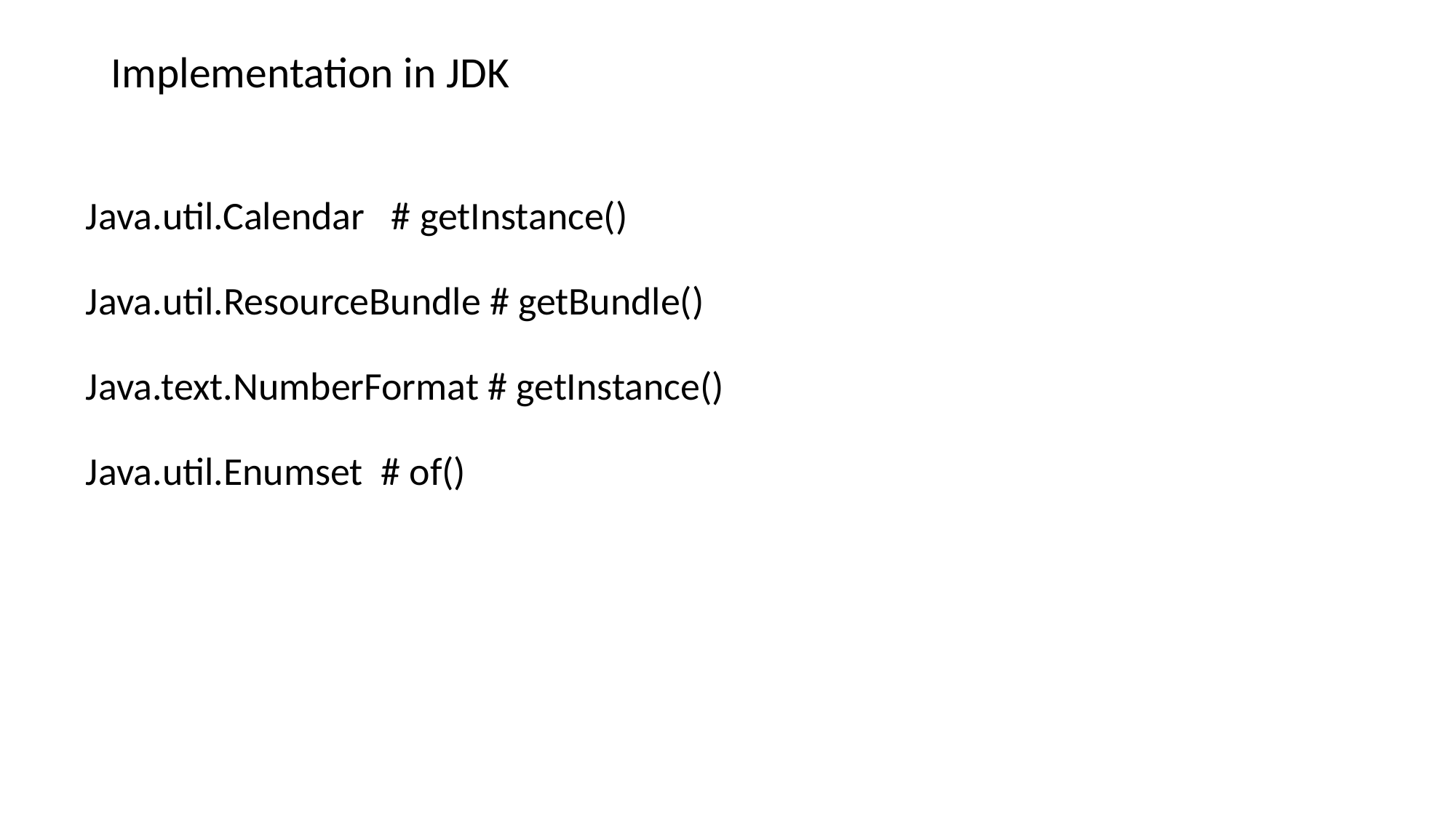

# Implementation in JDK
Java.util.Calendar   # getInstance()

Java.util.ResourceBundle # getBundle()

Java.text.NumberFormat # getInstance()

Java.util.Enumset  # of()